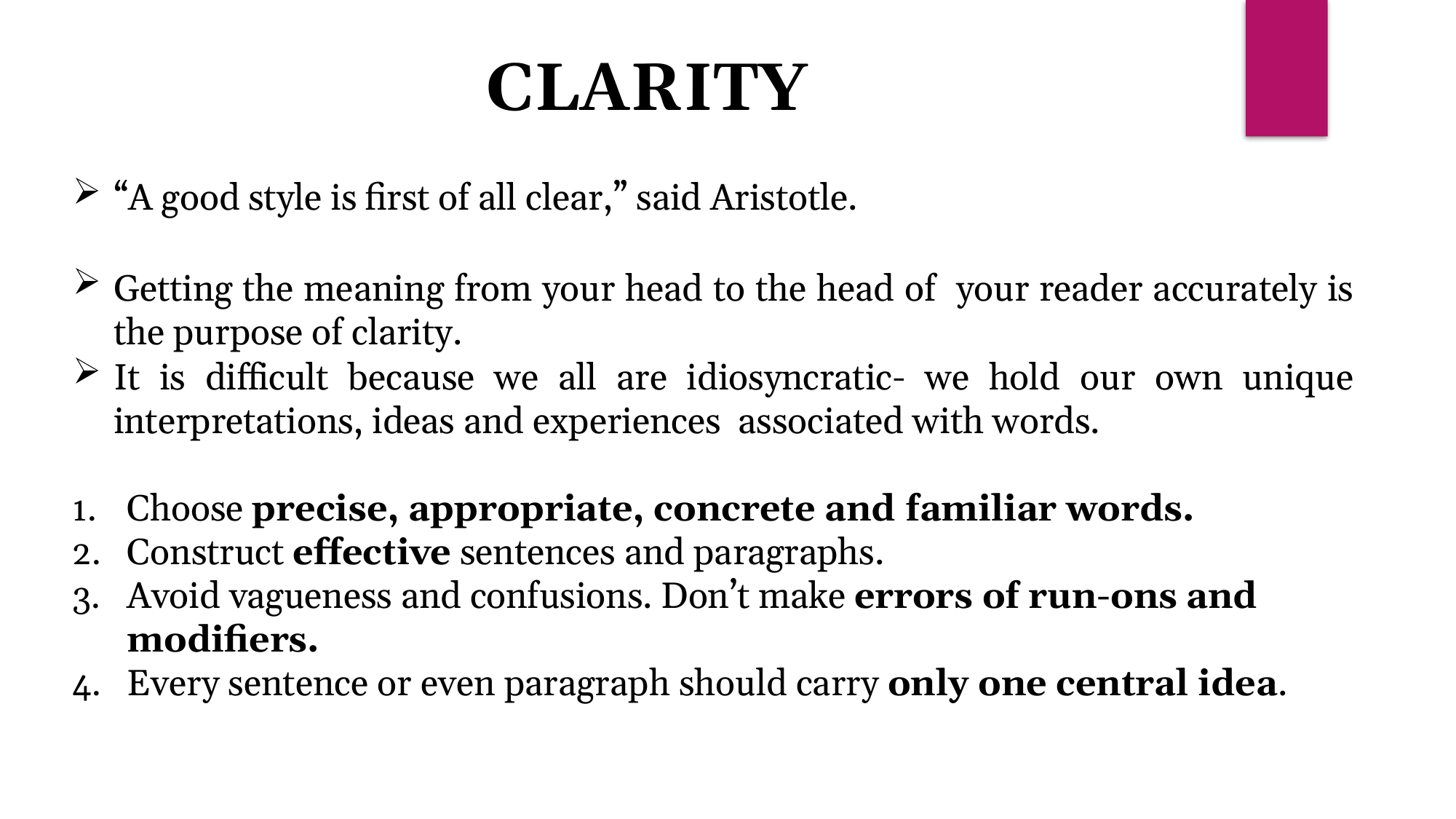

CLARITY
“A good style is first of all clear,” said Aristotle.

Getting the meaning from your head to the head of  your reader accurately is the purpose of clarity.
It is difficult because we all are idiosyncratic- we hold our own unique interpretations, ideas and experiences  associated with words.

Choose precise, appropriate, concrete and familiar words.
Construct effective sentences and paragraphs.
Avoid vagueness and confusions. Don’t make errors of run-ons and modifiers.
Every sentence or even paragraph should carry only one central idea.